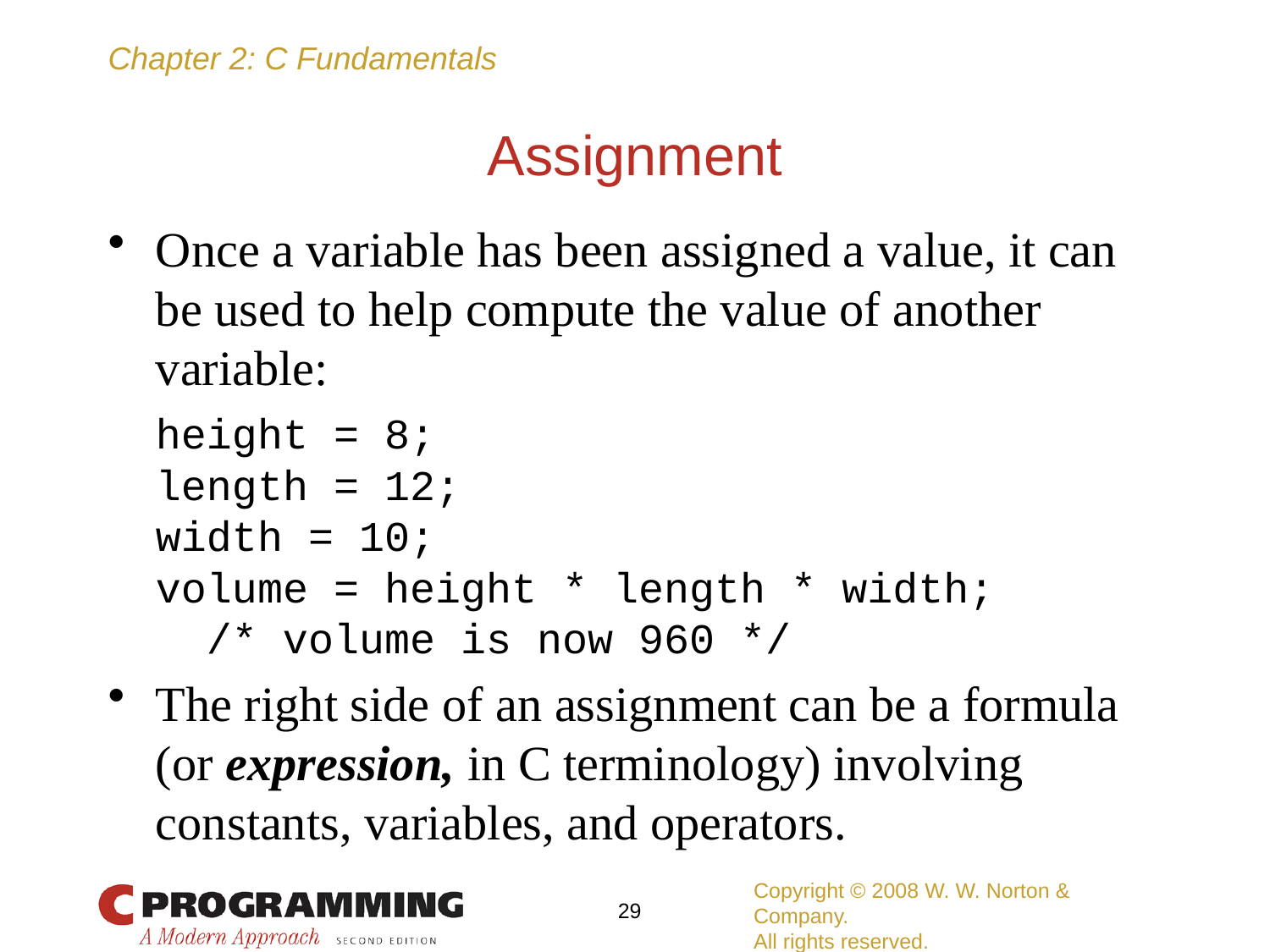

# Assignment
Once a variable has been assigned a value, it can be used to help compute the value of another variable:
	height = 8;
	length = 12;
	width = 10;
	volume = height * length * width;
	  /* volume is now 960 */
The right side of an assignment can be a formula (or expression, in C terminology) involving constants, variables, and operators.

Copyright © 2008 W. W. Norton & Company.
All rights reserved.
29